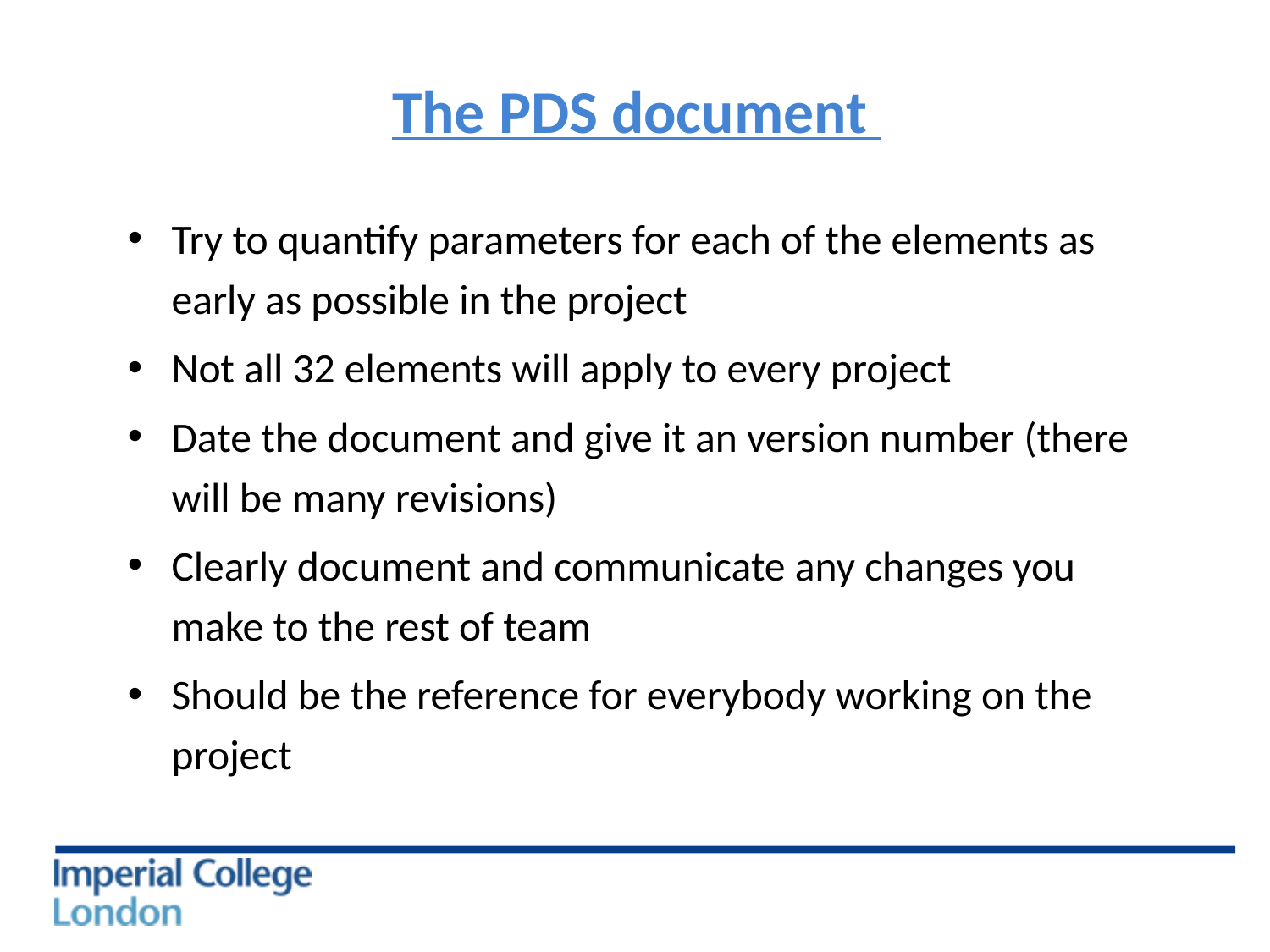

# The PDS document
Try to quantify parameters for each of the elements as early as possible in the project
Not all 32 elements will apply to every project
Date the document and give it an version number (there will be many revisions)
Clearly document and communicate any changes you make to the rest of team
Should be the reference for everybody working on the project